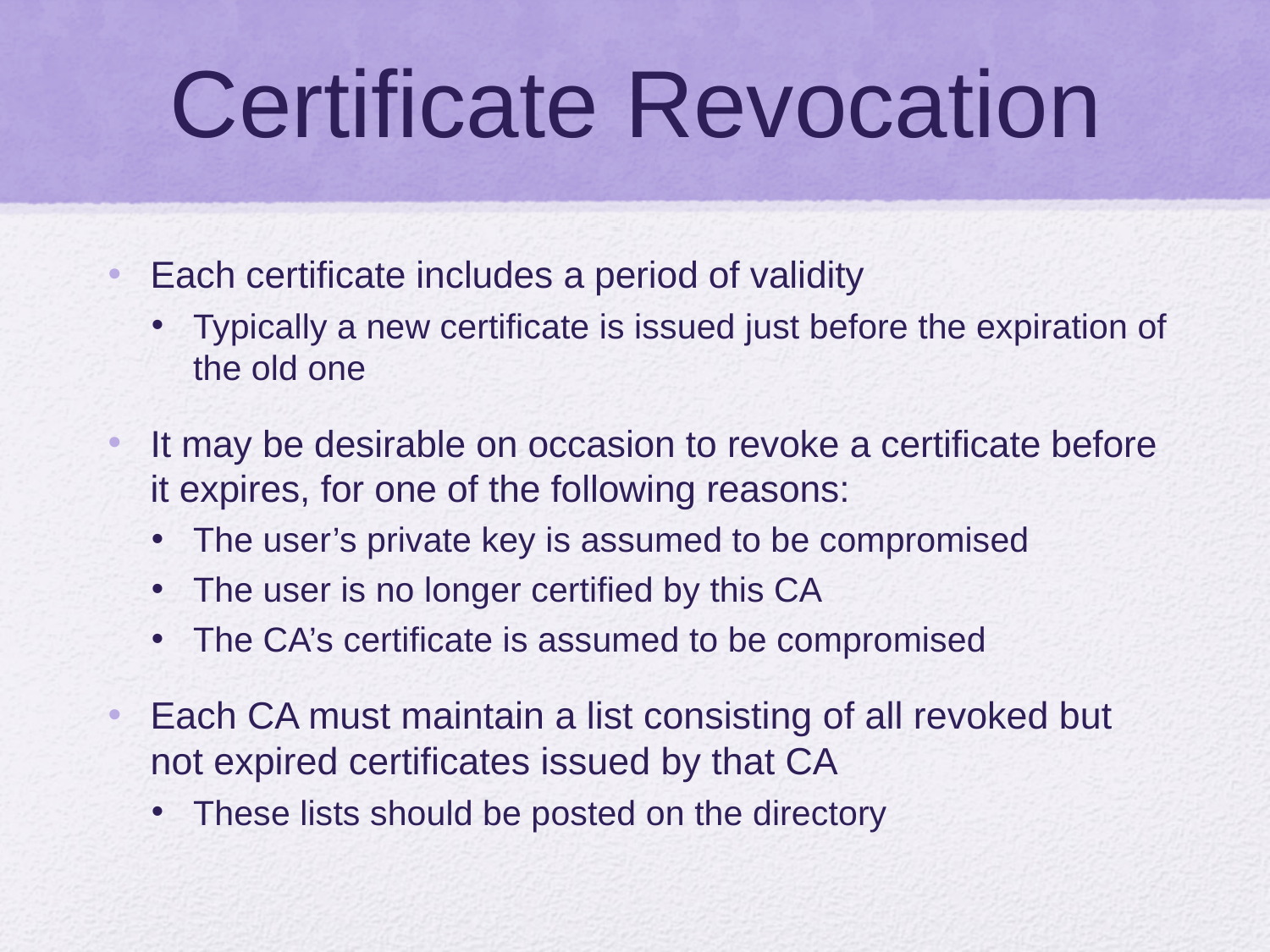

# Certificate Revocation
Each certificate includes a period of validity
Typically a new certificate is issued just before the expiration of the old one
It may be desirable on occasion to revoke a certificate before it expires, for one of the following reasons:
The user’s private key is assumed to be compromised
The user is no longer certified by this CA
The CA’s certificate is assumed to be compromised
Each CA must maintain a list consisting of all revoked but not expired certificates issued by that CA
These lists should be posted on the directory